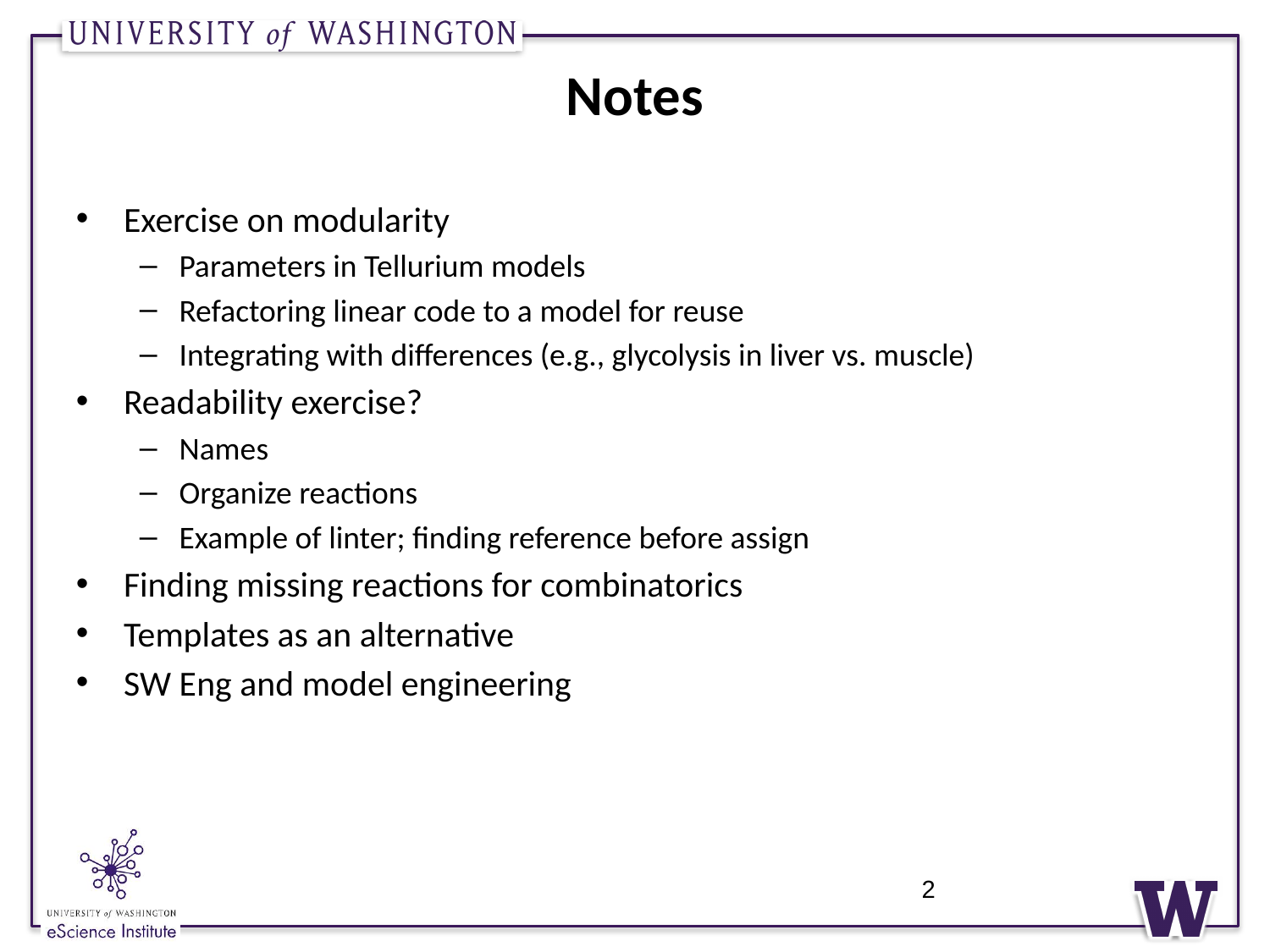

# Notes
Exercise on modularity
Parameters in Tellurium models
Refactoring linear code to a model for reuse
Integrating with differences (e.g., glycolysis in liver vs. muscle)
Readability exercise?
Names
Organize reactions
Example of linter; finding reference before assign
Finding missing reactions for combinatorics
Templates as an alternative
SW Eng and model engineering

2